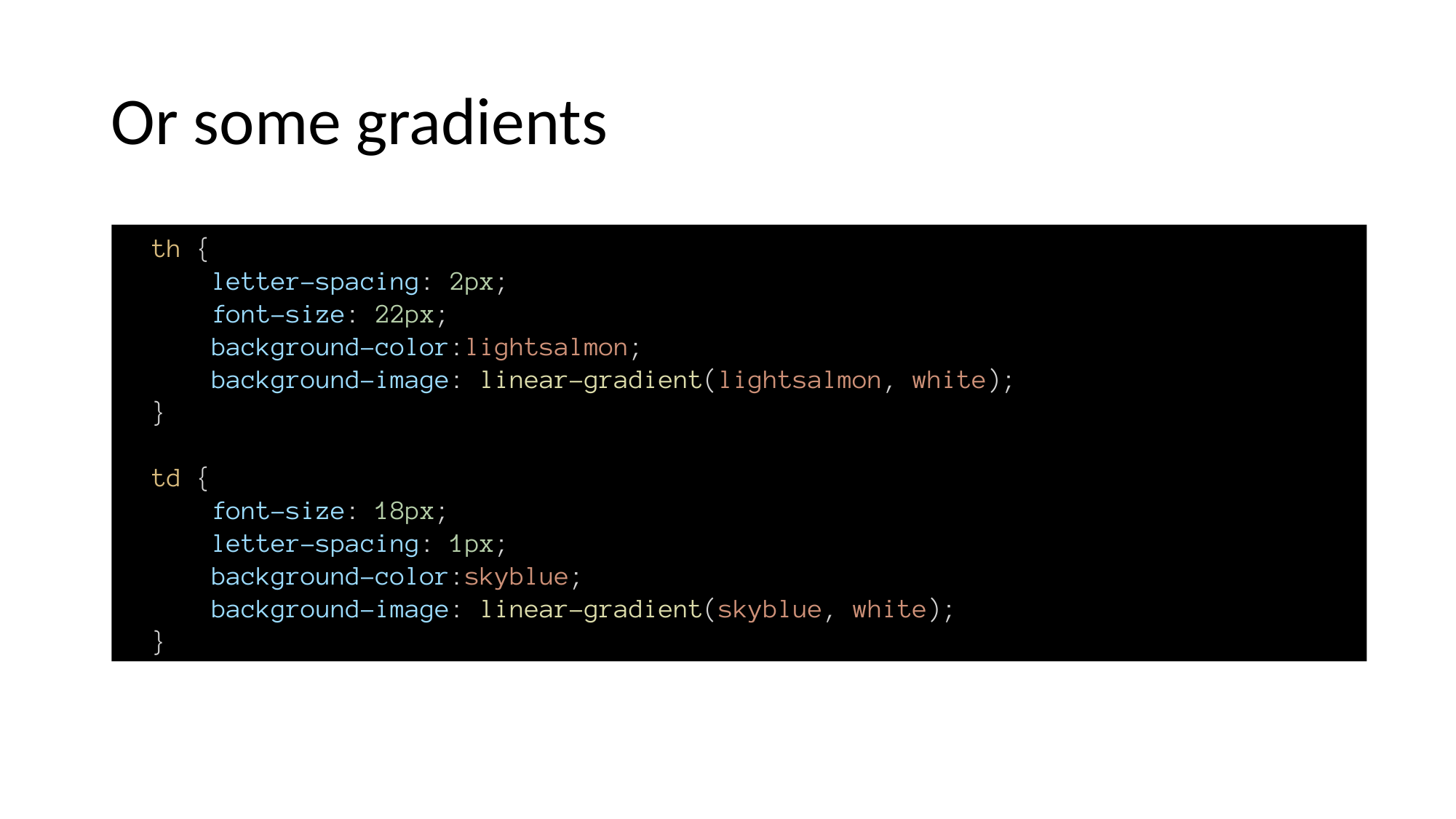

# Or some gradients
  th {
      letter-spacing: 2px;
      font-size: 22px;
      background-color:lightsalmon;
      background-image: linear-gradient(lightsalmon, white);
  }
  td {
      font-size: 18px;
      letter-spacing: 1px;
      background-color:skyblue;
      background-image: linear-gradient(skyblue, white);
  }